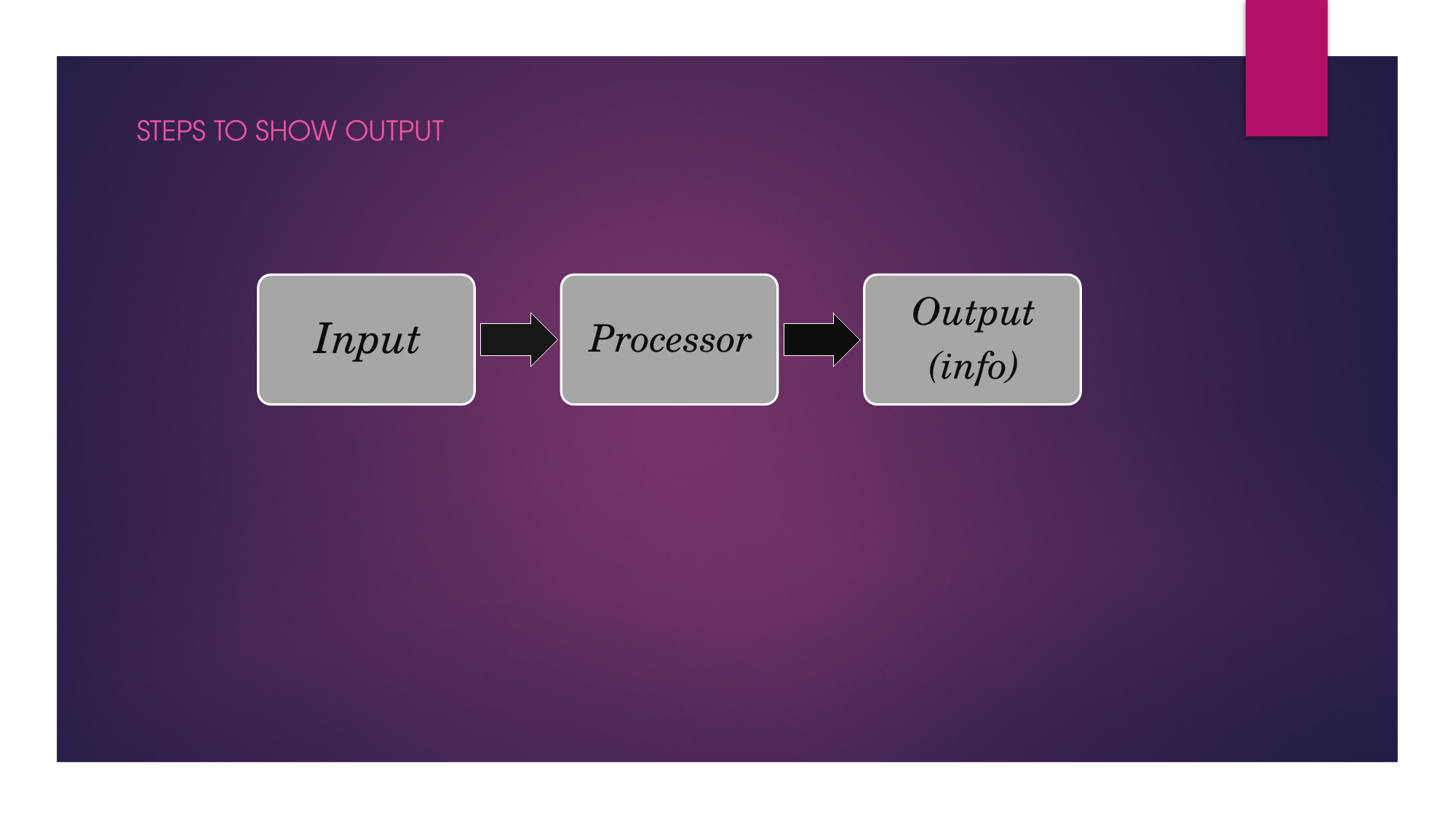

#
Input

Processor

Output
(info)
Steps to show output